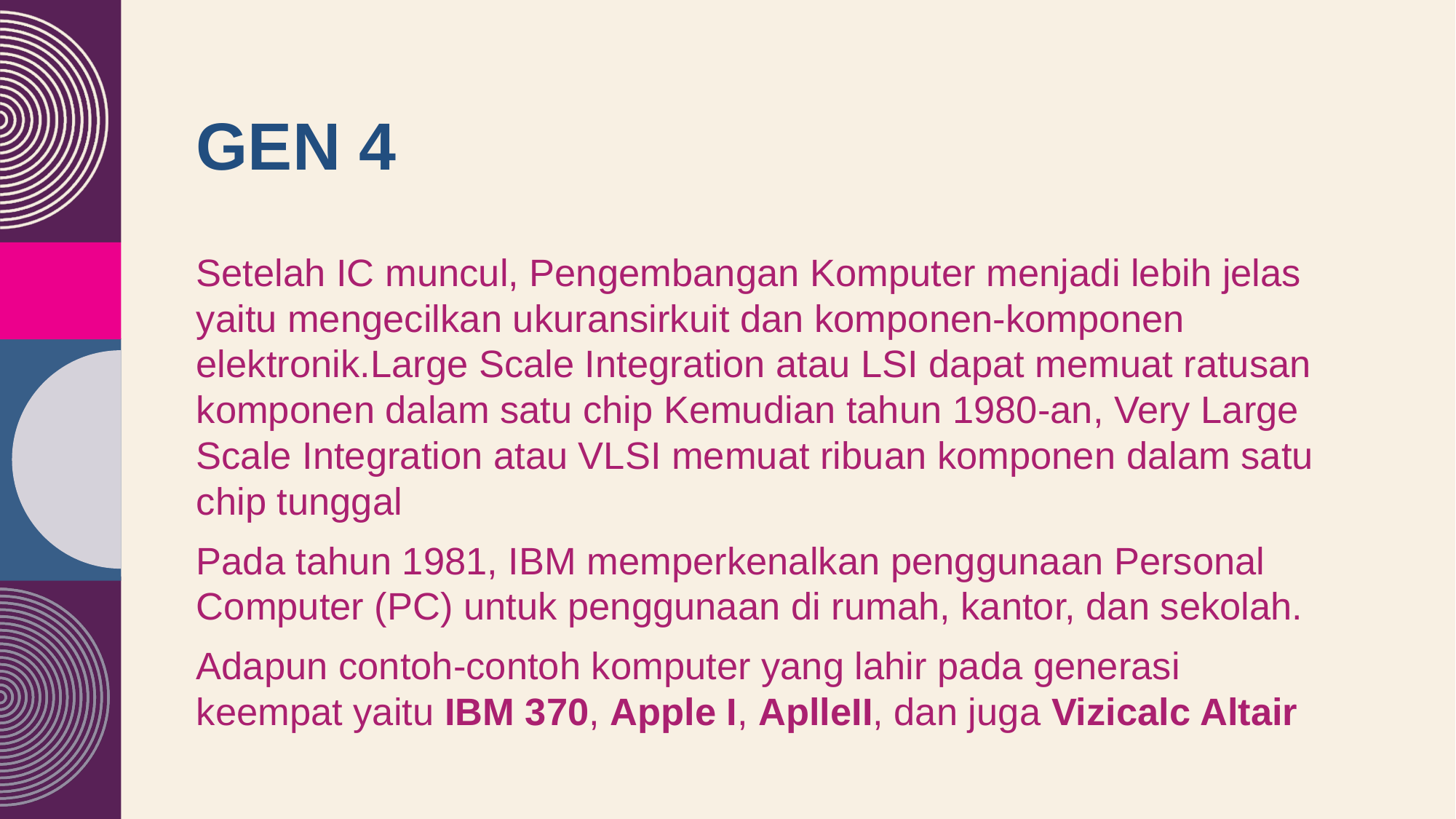

# Gen 4
Setelah IC muncul, Pengembangan Komputer menjadi lebih jelas yaitu mengecilkan ukuransirkuit dan komponen-komponen elektronik.Large Scale Integration atau LSI dapat memuat ratusan komponen dalam satu chip Kemudian tahun 1980-an, Very Large Scale Integration atau VLSI memuat ribuan komponen dalam satu chip tunggal
Pada tahun 1981, IBM memperkenalkan penggunaan Personal Computer (PC) untuk penggunaan di rumah, kantor, dan sekolah.
Adapun contoh-contoh komputer yang lahir pada generasi keempat yaitu IBM 370, Apple I, AplleII, dan juga Vizicalc Altair